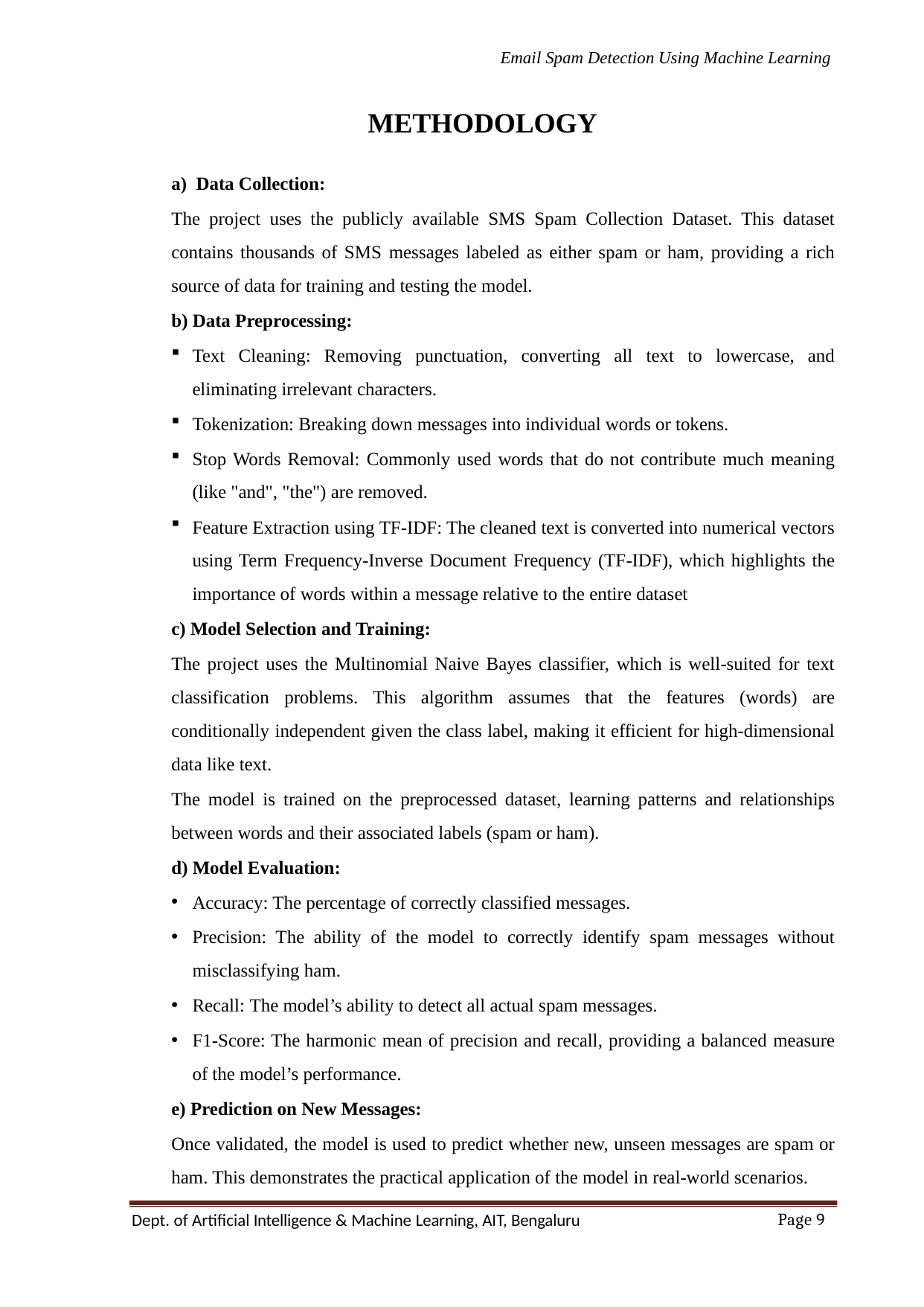

Email Spam Detection Using Machine Learning
METHODOLOGY
a)  Data Collection:
The project uses the publicly available SMS Spam Collection Dataset. This dataset contains thousands of SMS messages labeled as either spam or ham, providing a rich source of data for training and testing the model.
b) Data Preprocessing:
Text Cleaning: Removing punctuation, converting all text to lowercase, and eliminating irrelevant characters.
Tokenization: Breaking down messages into individual words or tokens.
Stop Words Removal: Commonly used words that do not contribute much meaning (like "and", "the") are removed.
Feature Extraction using TF-IDF: The cleaned text is converted into numerical vectors using Term Frequency-Inverse Document Frequency (TF-IDF), which highlights the importance of words within a message relative to the entire dataset
c) Model Selection and Training:
The project uses the Multinomial Naive Bayes classifier, which is well-suited for text classification problems. This algorithm assumes that the features (words) are conditionally independent given the class label, making it efficient for high-dimensional data like text.
The model is trained on the preprocessed dataset, learning patterns and relationships between words and their associated labels (spam or ham).
d) Model Evaluation:
Accuracy: The percentage of correctly classified messages.
Precision: The ability of the model to correctly identify spam messages without misclassifying ham.
Recall: The model’s ability to detect all actual spam messages.
F1-Score: The harmonic mean of precision and recall, providing a balanced measure of the model’s performance.
e) Prediction on New Messages:
Once validated, the model is used to predict whether new, unseen messages are spam or ham. This demonstrates the practical application of the model in real-world scenarios.

Page 9
Dept. of Artificial Intelligence & Machine Learning, AIT, Bengaluru